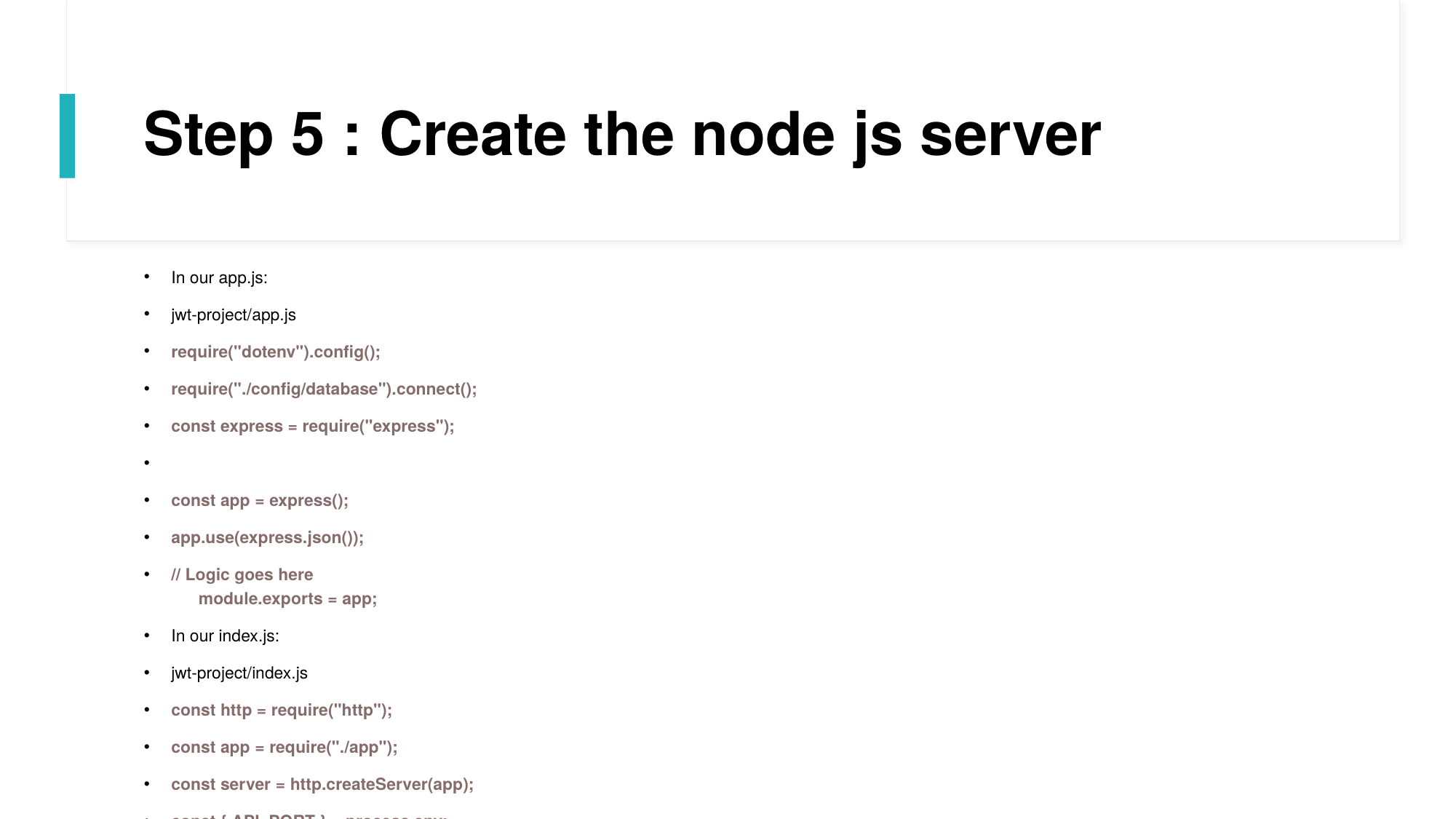

# Step 5 : Create the node js server
In our app.js:
jwt-project/app.js
require("dotenv").config();
require("./config/database").connect();
const express = require("express");

const app = express();
app.use(express.json());
// Logic goes here
module.exports = app;
In our index.js:
jwt-project/index.js
const http = require("http");
const app = require("./app");
const server = http.createServer(app);
const { API_PORT } = process.env;
const port = process.env.PORT || API_PORT;
// server listening
server.listen(port, () => {
  console.log(`Server running on port ${port}`);
});